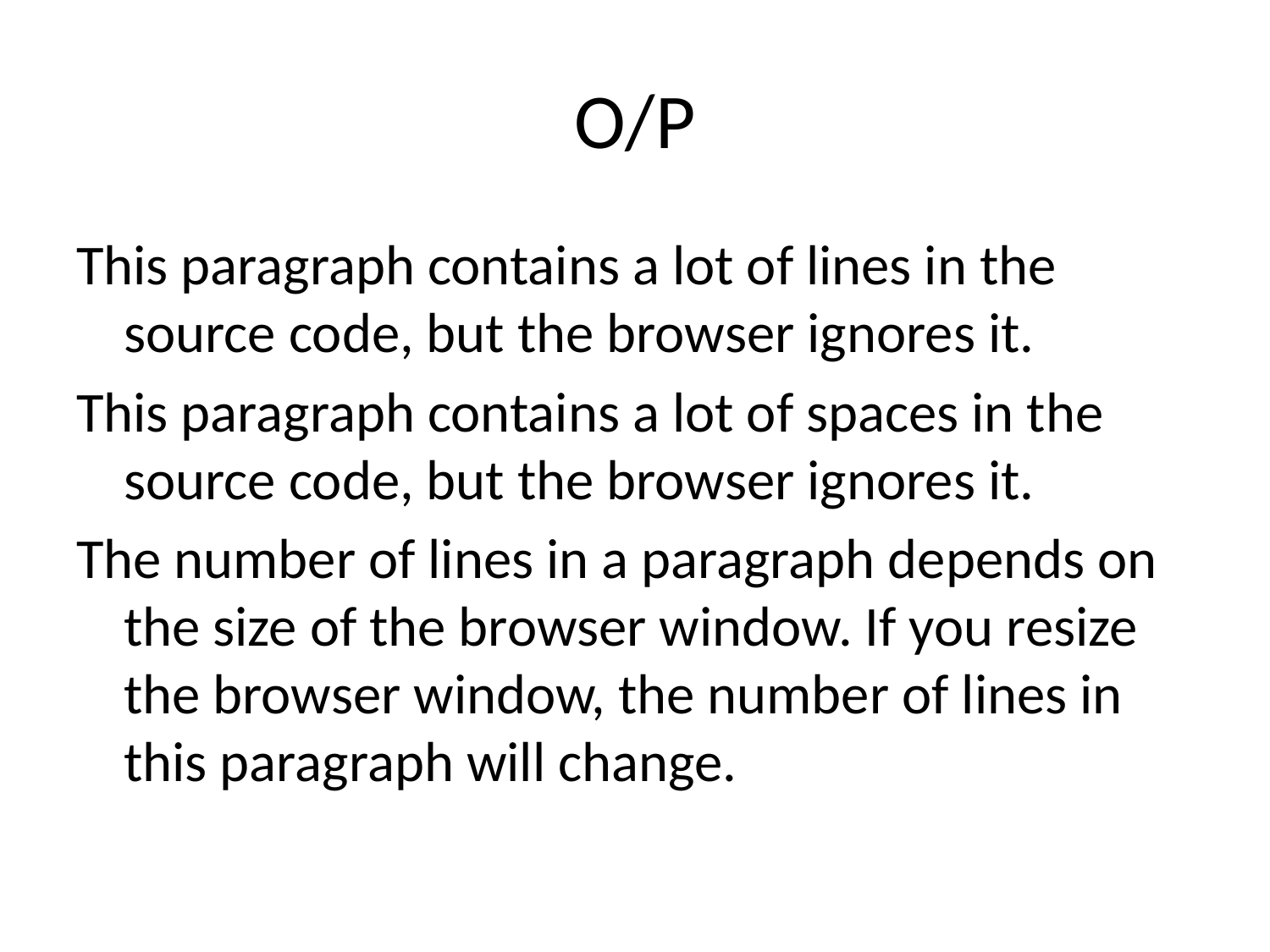

# O/P
This paragraph contains a lot of lines in the source code, but the browser ignores it.
This paragraph contains a lot of spaces in the source code, but the browser ignores it.
The number of lines in a paragraph depends on the size of the browser window. If you resize the browser window, the number of lines in this paragraph will change.